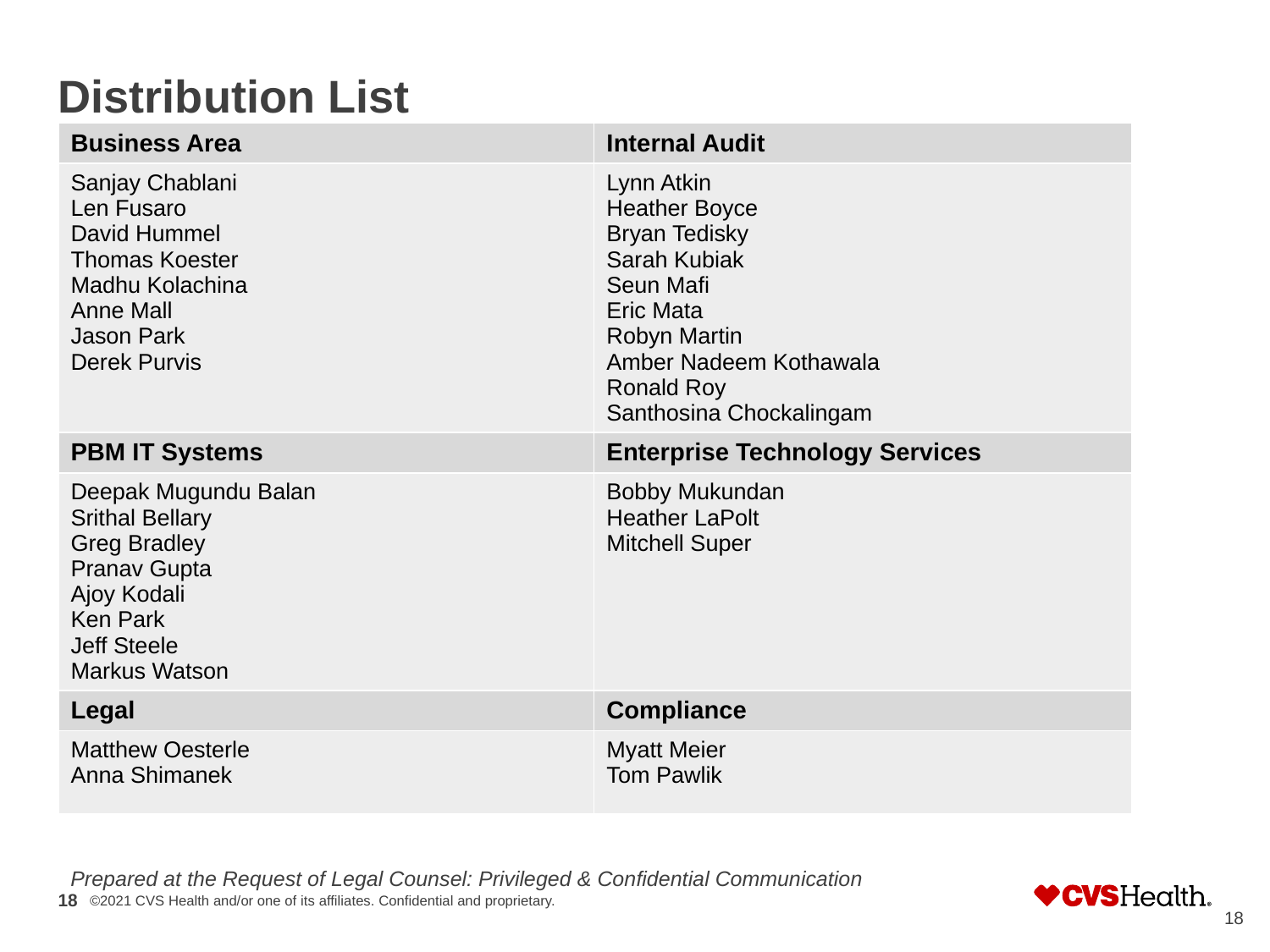

# Distribution List
| Business Area | Internal Audit |
| --- | --- |
| Sanjay Chablani Len Fusaro David Hummel Thomas Koester Madhu Kolachina Anne Mall Jason Park Derek Purvis | Lynn Atkin Heather Boyce Bryan Tedisky Sarah Kubiak Seun Mafi Eric Mata Robyn Martin Amber Nadeem Kothawala Ronald Roy Santhosina Chockalingam |
| PBM IT Systems | Enterprise Technology Services |
| Deepak Mugundu Balan Srithal Bellary Greg Bradley Pranav Gupta Ajoy Kodali Ken Park Jeff Steele Markus Watson | Bobby Mukundan Heather LaPolt Mitchell Super |
| Legal | Compliance |
| Matthew Oesterle Anna Shimanek | Myatt Meier Tom Pawlik |
Prepared at the Request of Legal Counsel: Privileged & Confidential Communication
18